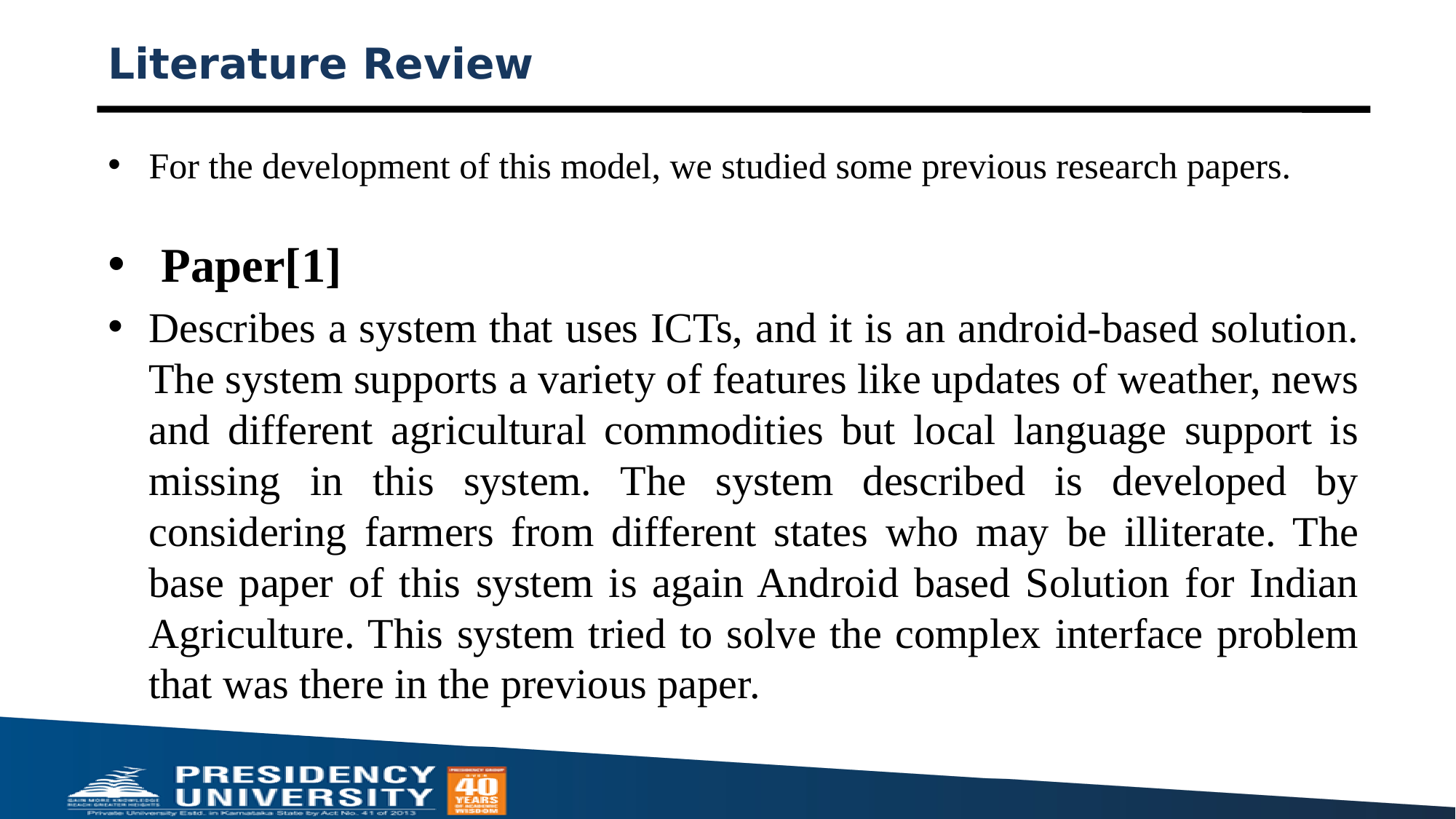

# Literature Review
For the development of this model, we studied some previous research papers.

 Paper[1]
Describes a system that uses ICTs, and it is an android-based solution. The system supports a variety of features like updates of weather, news and different agricultural commodities but local language support is missing in this system. The system described is developed by considering farmers from different states who may be illiterate. The base paper of this system is again Android based Solution for Indian Agriculture. This system tried to solve the complex interface problem that was there in the previous paper.